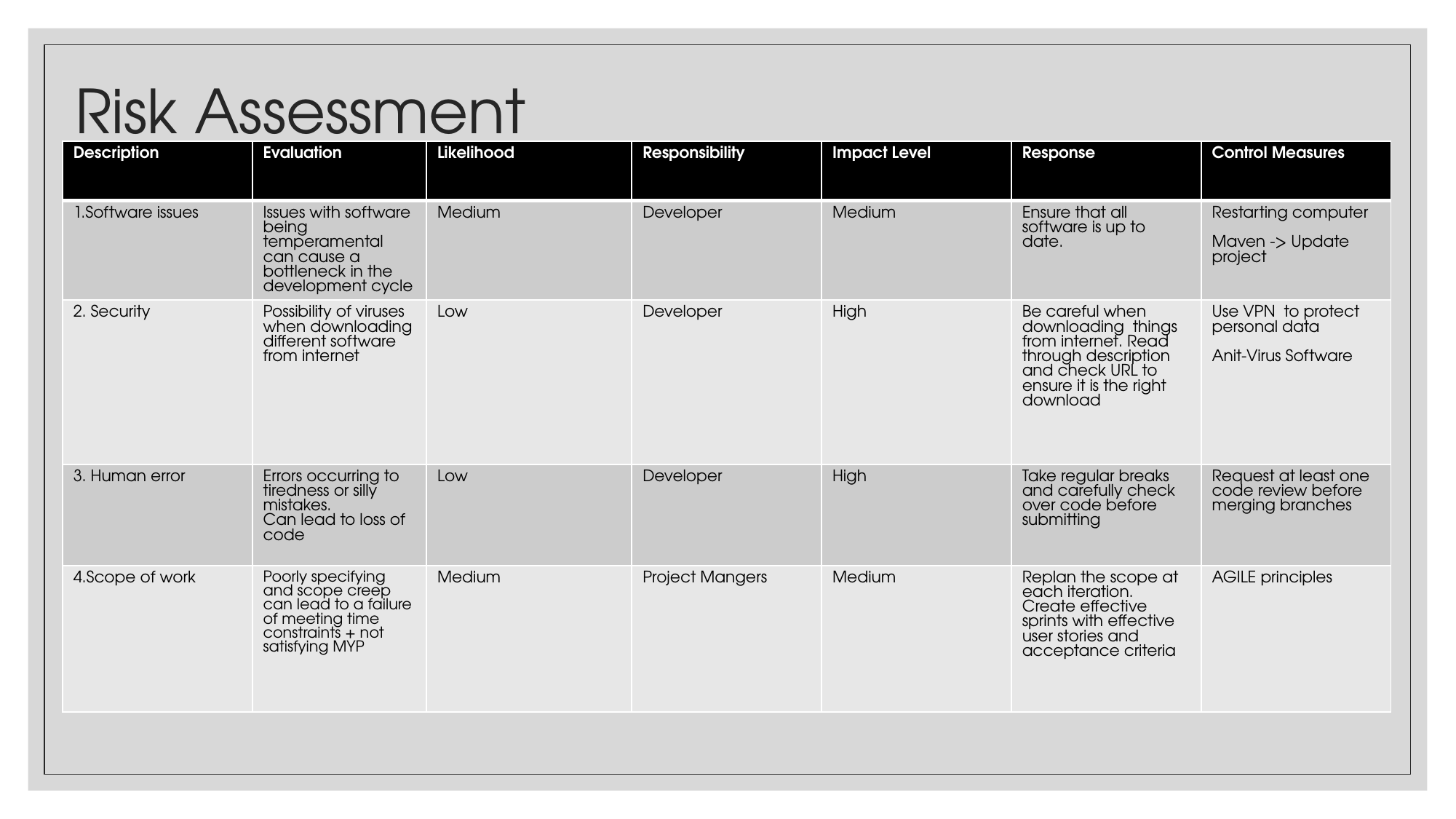

# Risk Assessment
| Description | Evaluation | Likelihood | Responsibility | Impact Level | Response | Control Measures |
| --- | --- | --- | --- | --- | --- | --- |
| 1.Software issues | Issues with software being temperamental can cause a bottleneck in the development cycle | Medium | Developer | Medium | Ensure that all software is up to date. | Restarting computer Maven -> Update project |
| 2. Security | Possibility of viruses when downloading different software from internet | Low | Developer | High | Be careful when downloading things from internet. Read through description and check URL to ensure it is the right download | Use VPN to protect personal data Anit-Virus Software |
| 3. Human error | Errors occurring to tiredness or silly mistakes. Can lead to loss of code | Low | Developer | High | Take regular breaks and carefully check over code before submitting | Request at least one code review before merging branches |
| 4.Scope of work | Poorly specifying and scope creep can lead to a failure of meeting time constraints + not satisfying MYP | Medium | Project Mangers | Medium | Replan the scope at each iteration. Create effective sprints with effective user stories and acceptance criteria | AGILE principles |